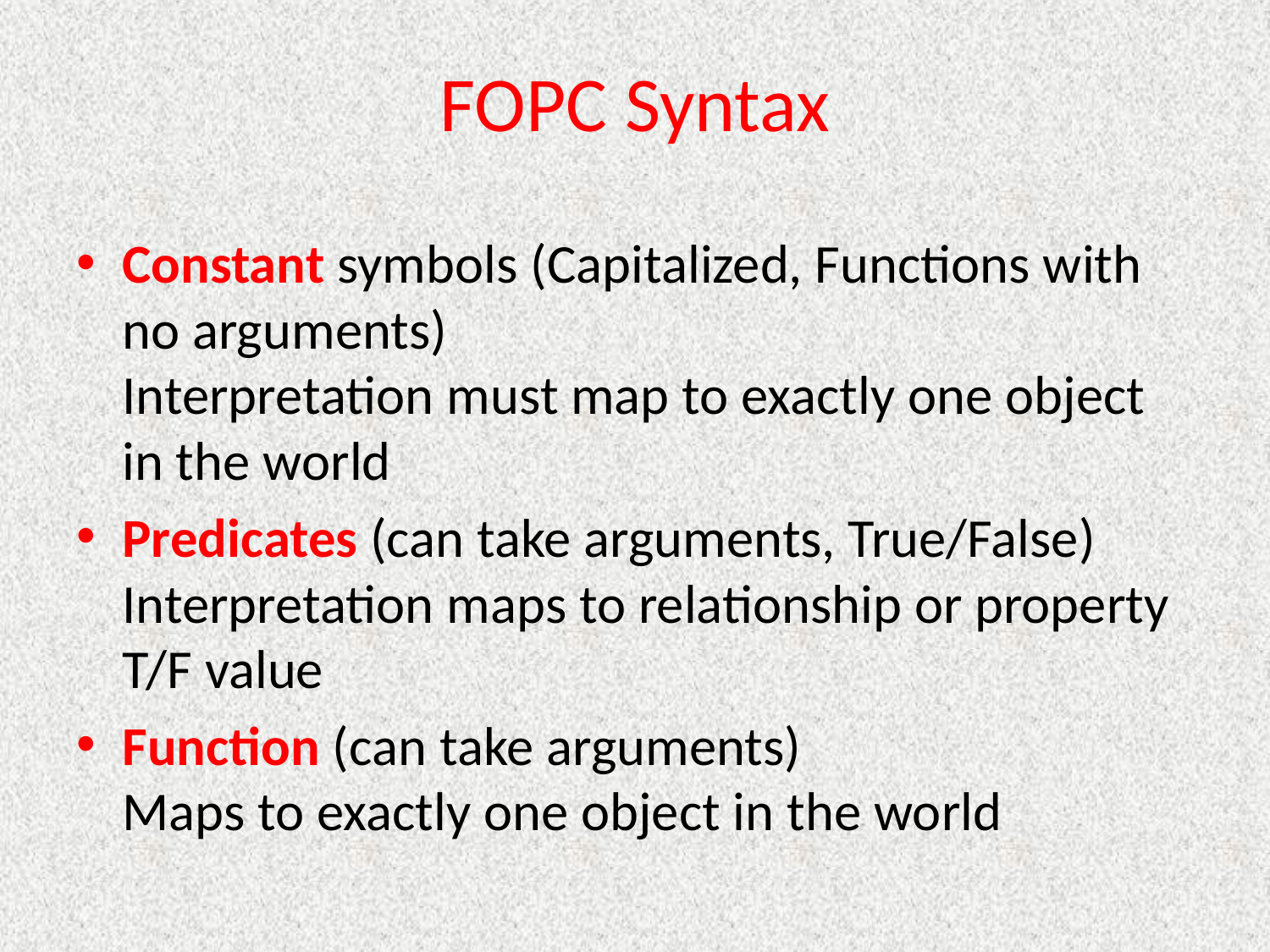

# FOPC Syntax
Constant symbols (Capitalized, Functions with no arguments)
Interpretation must map to exactly one object in the world
Predicates (can take arguments, True/False)
Interpretation maps to relationship or property T/F value
Function (can take arguments)
Maps to exactly one object in the world